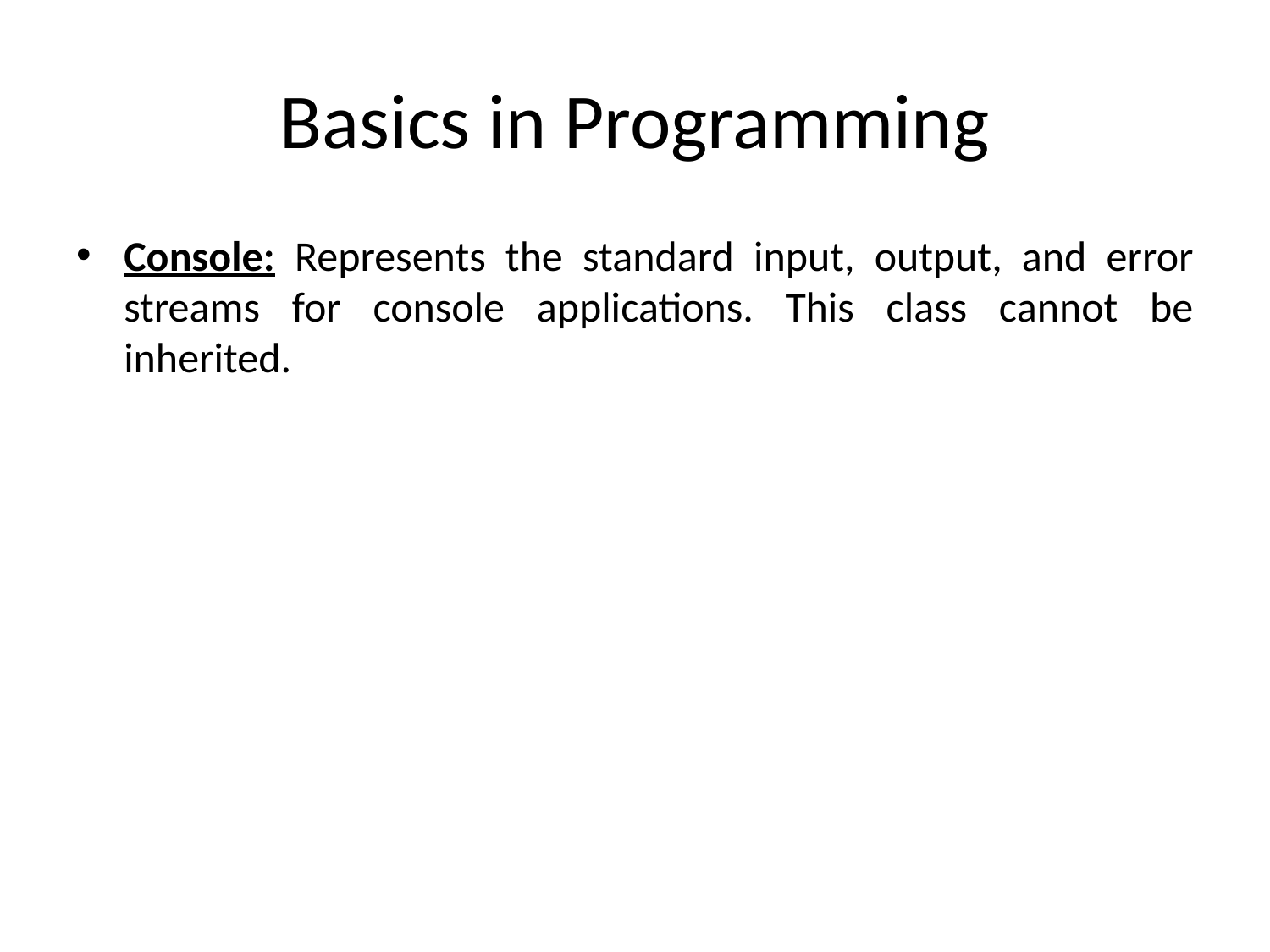

# Basics in Programming
Console: Represents the standard input, output, and error streams for console applications. This class cannot be inherited.